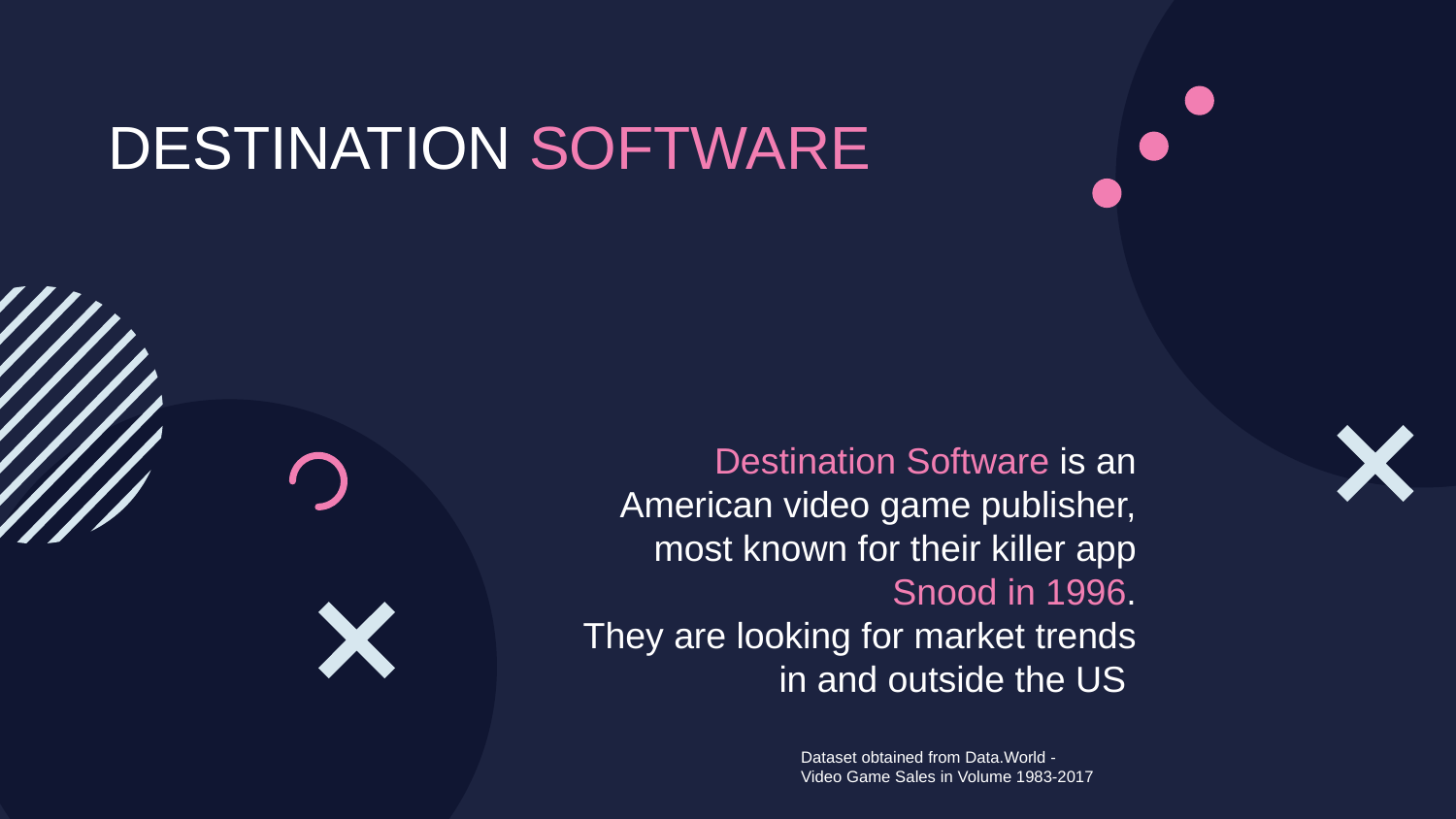

# DESTINATION SOFTWARE

Destination Software is an American video game publisher, most known for their killer app Snood in 1996.
They are looking for market trends in and outside the US

Dataset obtained from Data.World - Video Game Sales in Volume 1983-2017